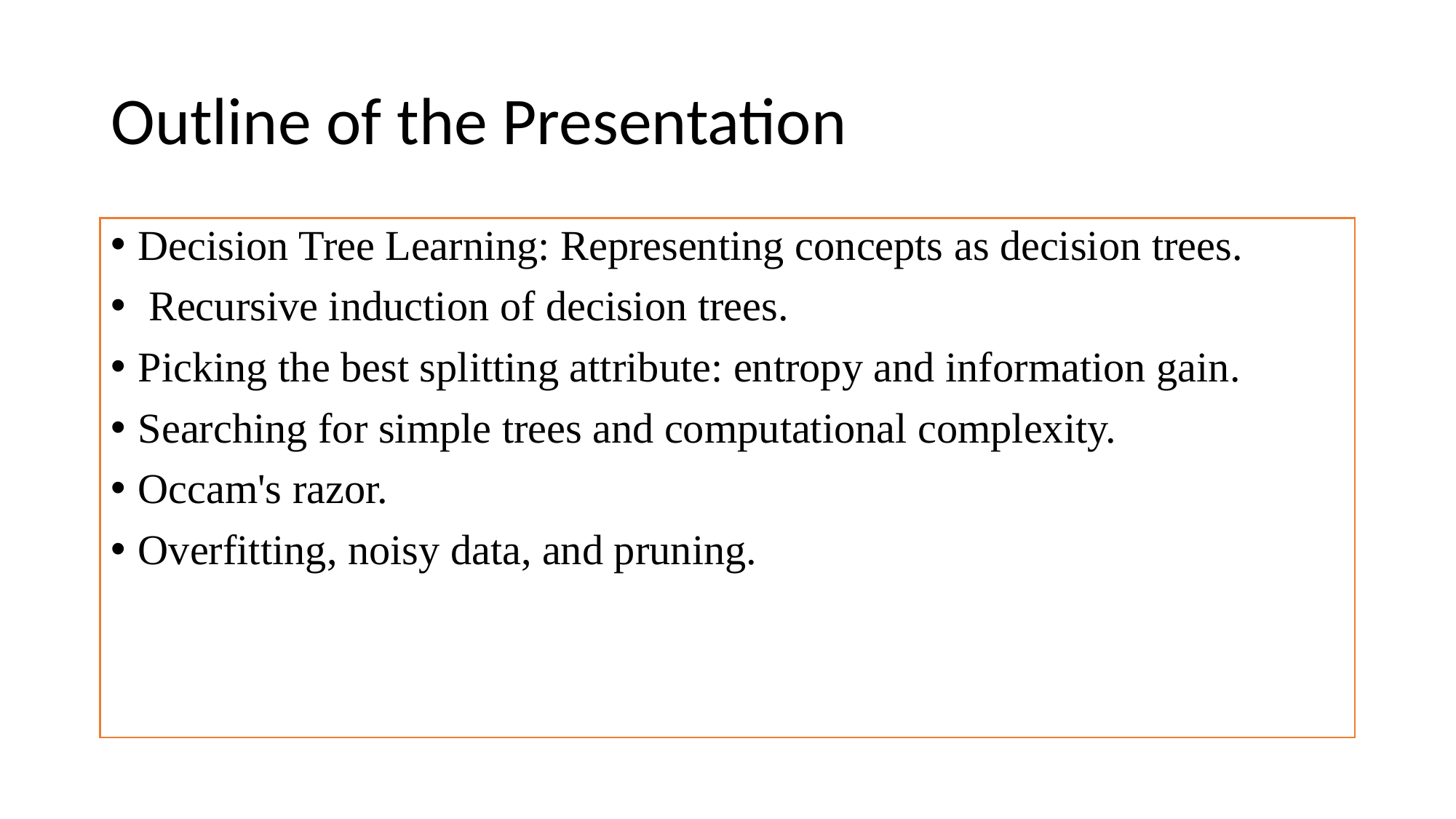

# Outline of the Presentation
Decision Tree Learning: Representing concepts as decision trees.
 Recursive induction of decision trees.
Picking the best splitting attribute: entropy and information gain.
Searching for simple trees and computational complexity.
Occam's razor.
Overfitting, noisy data, and pruning.